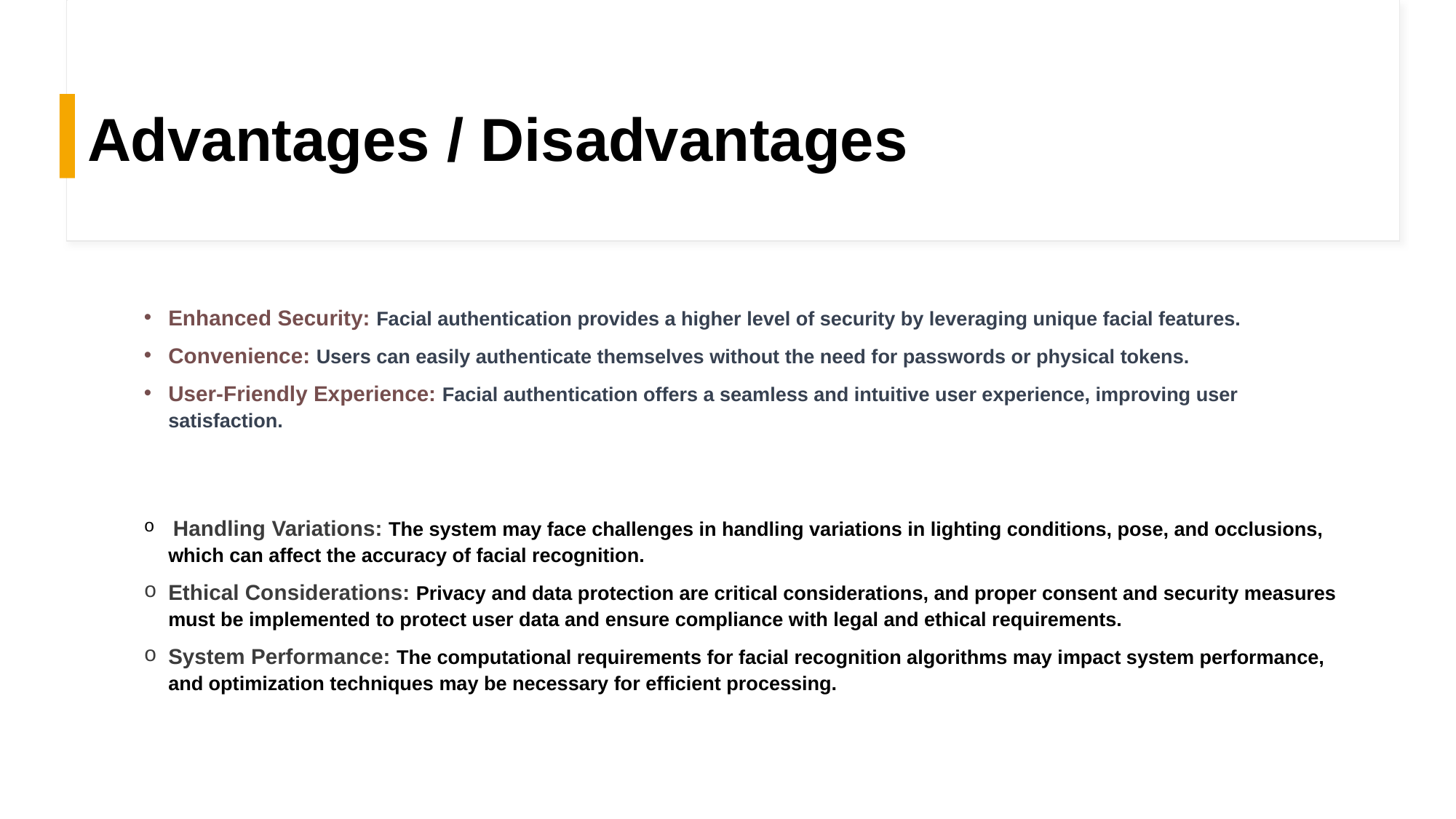

# Advantages / Disadvantages
Enhanced Security: Facial authentication provides a higher level of security by leveraging unique facial features.
Convenience: Users can easily authenticate themselves without the need for passwords or physical tokens.
User-Friendly Experience: Facial authentication offers a seamless and intuitive user experience, improving user satisfaction.

 Handling Variations: The system may face challenges in handling variations in lighting conditions, pose, and occlusions, which can affect the accuracy of facial recognition.
Ethical Considerations: Privacy and data protection are critical considerations, and proper consent and security measures must be implemented to protect user data and ensure compliance with legal and ethical requirements.
System Performance: The computational requirements for facial recognition algorithms may impact system performance, and optimization techniques may be necessary for efficient processing.